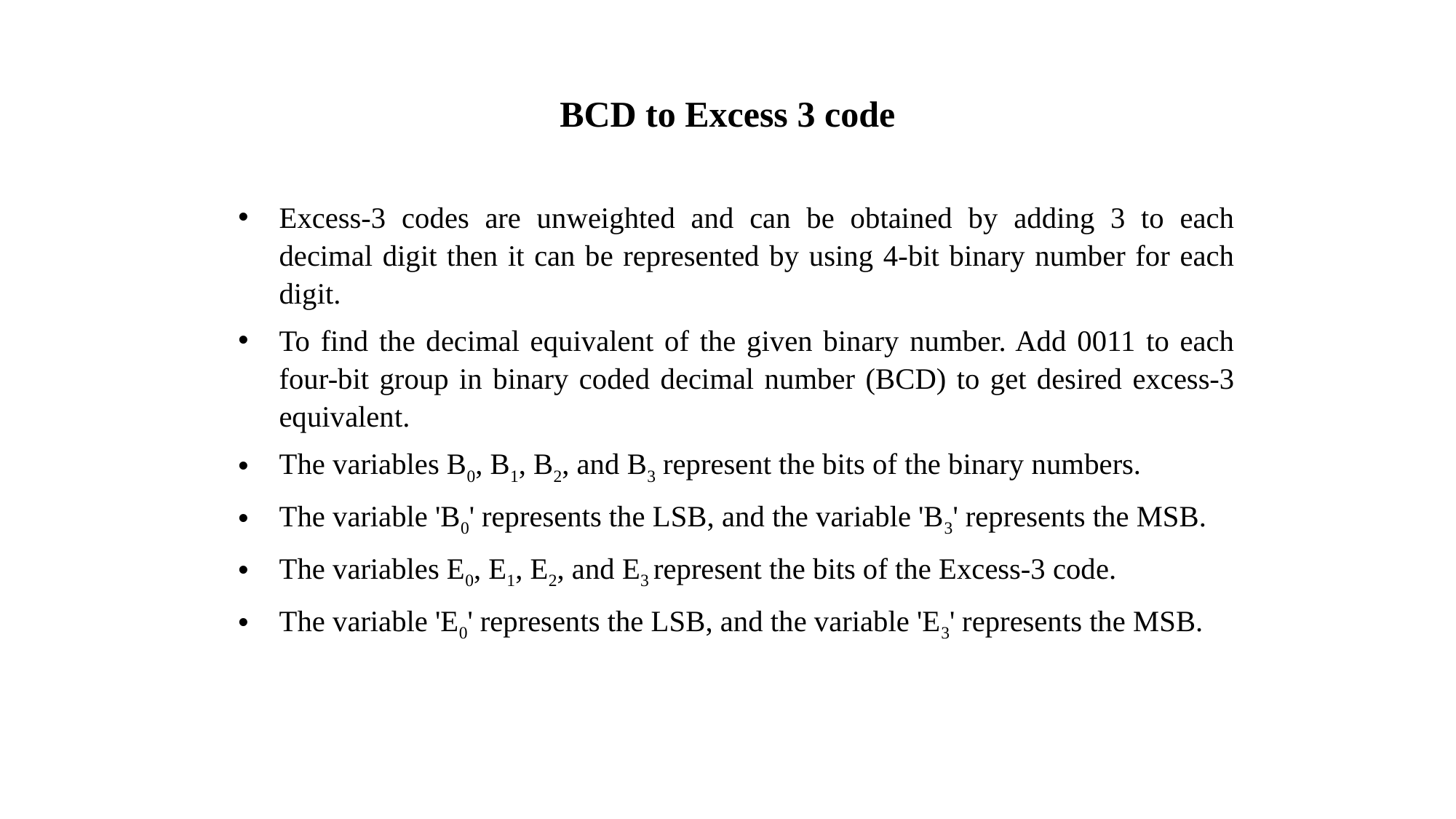

BCD to Excess 3 code
Excess-3 codes are unweighted and can be obtained by adding 3 to each decimal digit then it can be represented by using 4-bit binary number for each digit.
To find the decimal equivalent of the given binary number. Add 0011 to each four-bit group in binary coded decimal number (BCD) to get desired excess-3 equivalent.
The variables B0, B1, B2, and B3 represent the bits of the binary numbers.
The variable 'B0' represents the LSB, and the variable 'B3' represents the MSB.
The variables E0, E1, E2, and E3 represent the bits of the Excess-3 code.
The variable 'E0' represents the LSB, and the variable 'E3' represents the MSB.